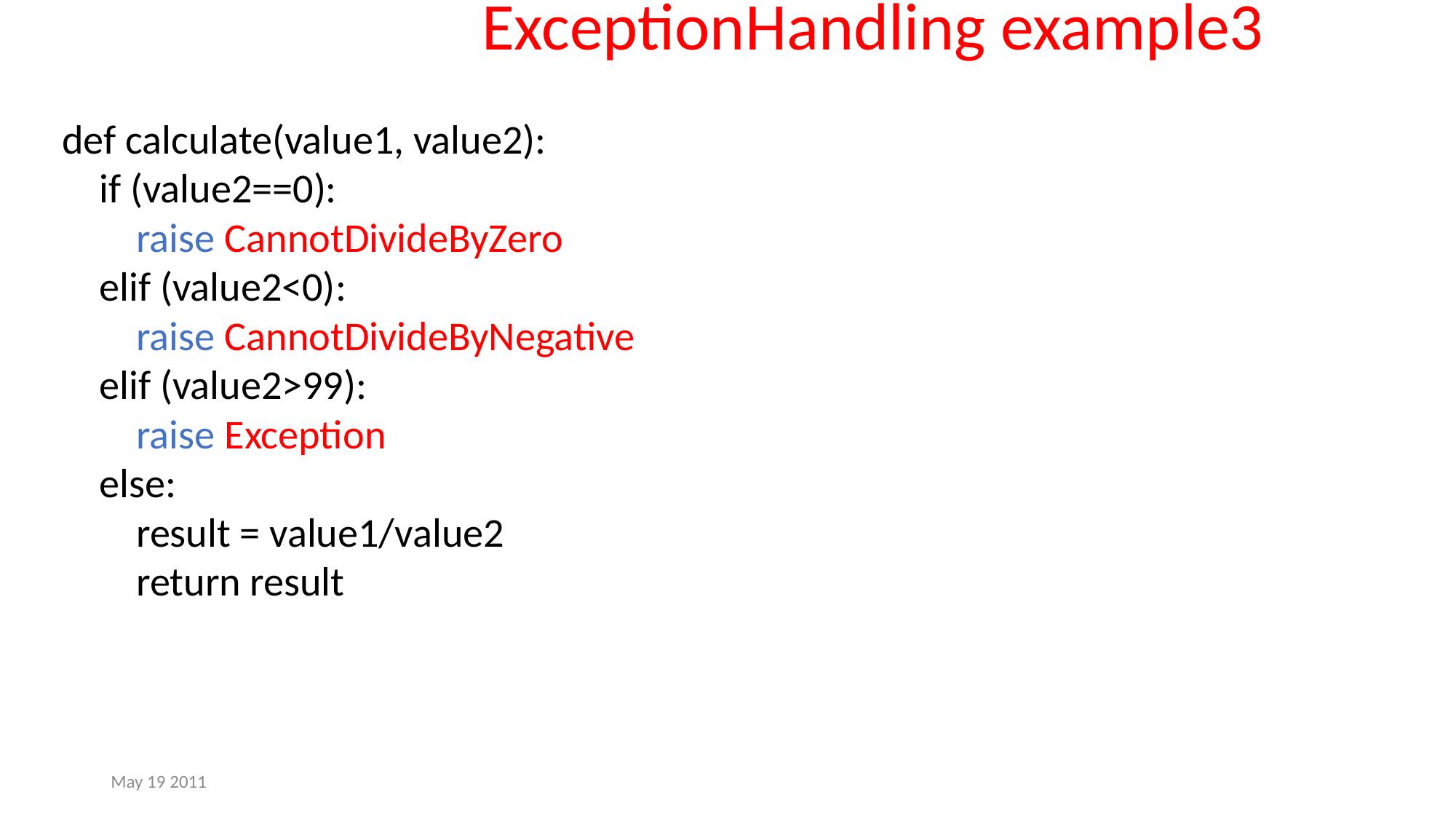

ExceptionHandling example3
def calculate(value1, value2):
    if (value2==0):
        raise CannotDivideByZero
    elif (value2<0):
        raise CannotDivideByNegative
    elif (value2>99):
        raise Exception
    else:
        result = value1/value2
        return result
May 19 2011